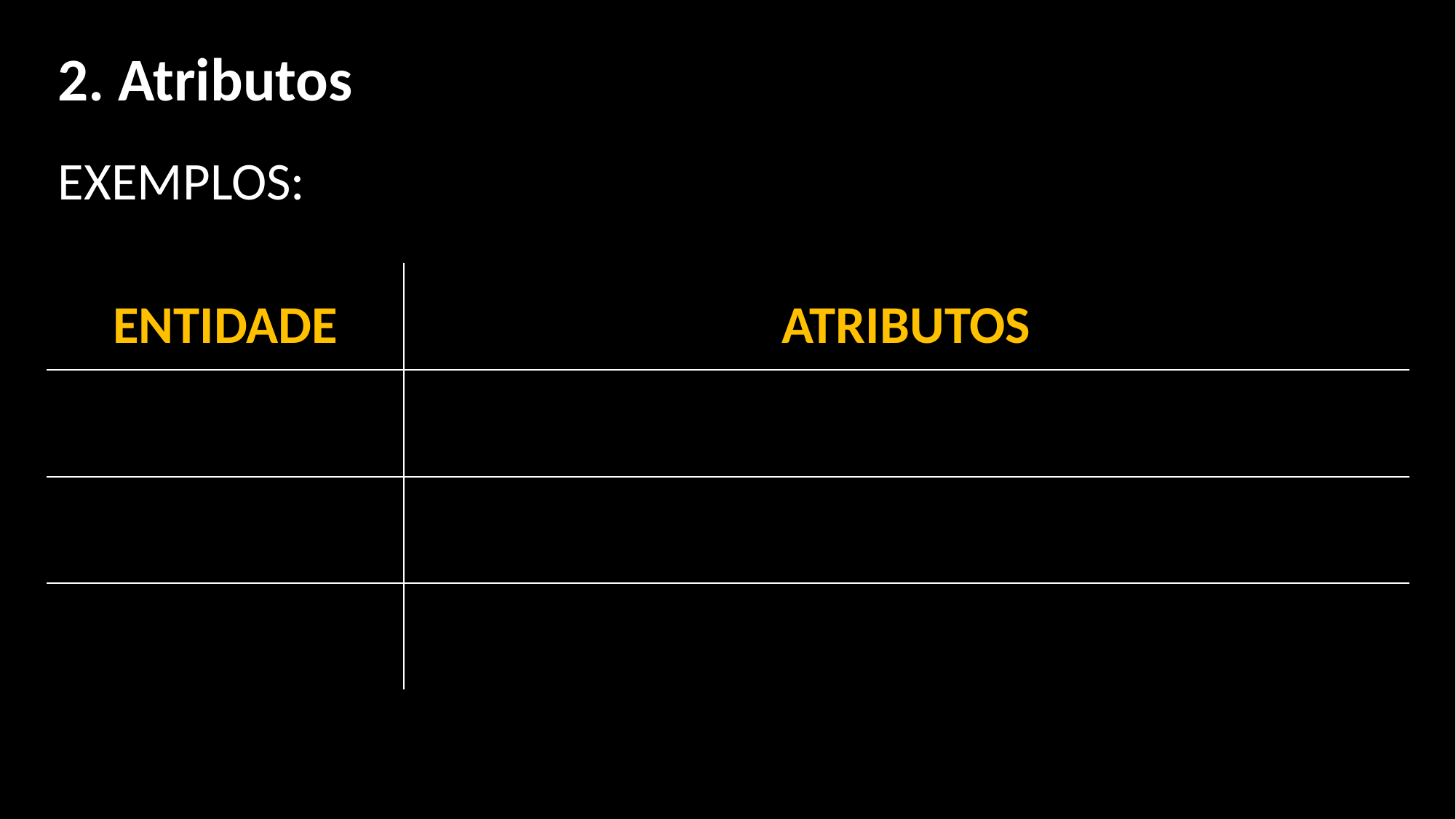

2. Atributos
EXEMPLOS:
| ENTIDADE | ATRIBUTOS |
| --- | --- |
| Aluno | Nome, Data de Nascimento, CPF |
| Produto | Nome, Preço, Categoria |
| Funcionário | Matrícula, Cargo, Salário |